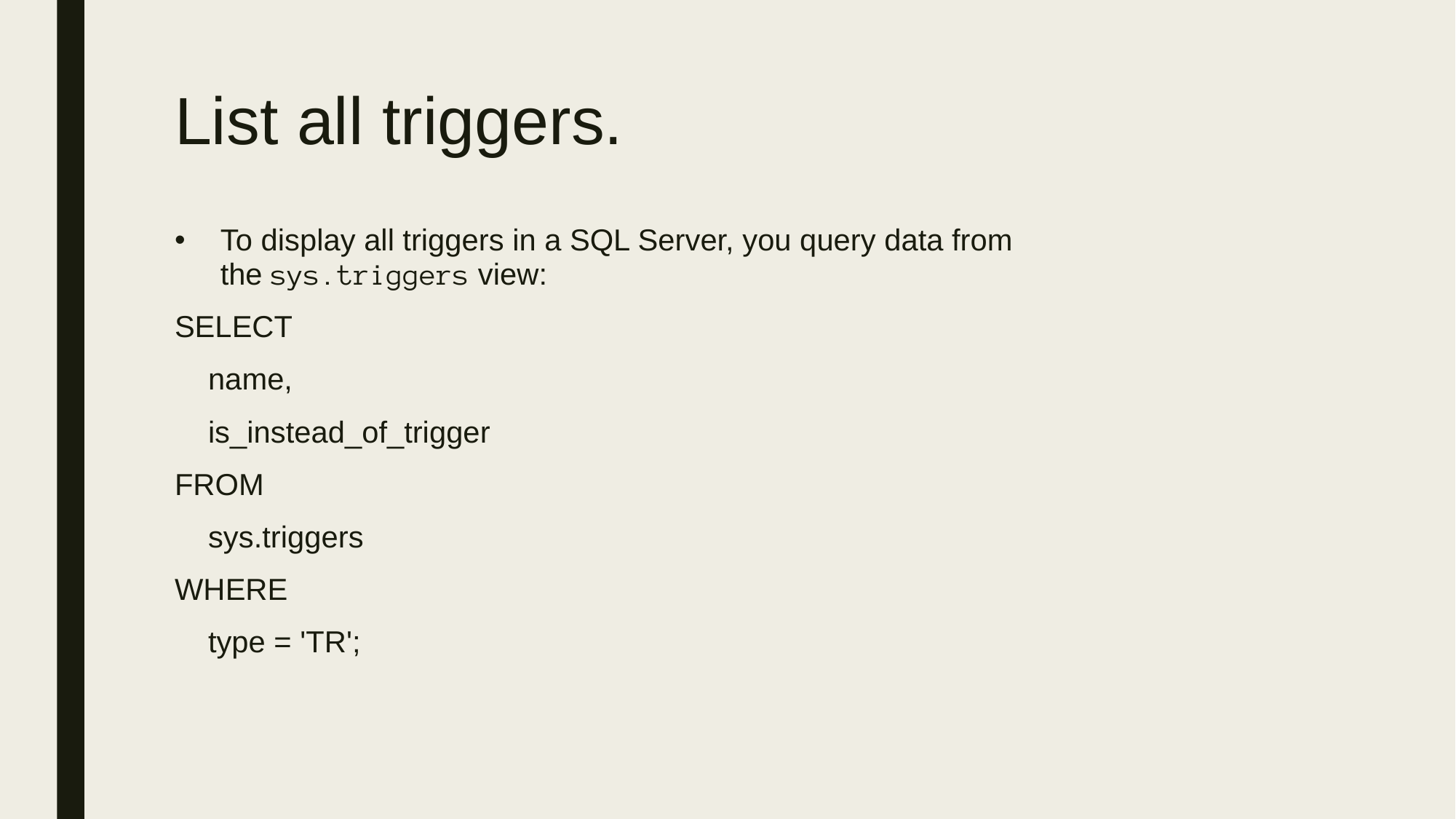

# List all triggers.
To display all triggers in a SQL Server, you query data from the sys.triggers view:
SELECT
    name,
    is_instead_of_trigger
FROM
    sys.triggers
WHERE
    type = 'TR';